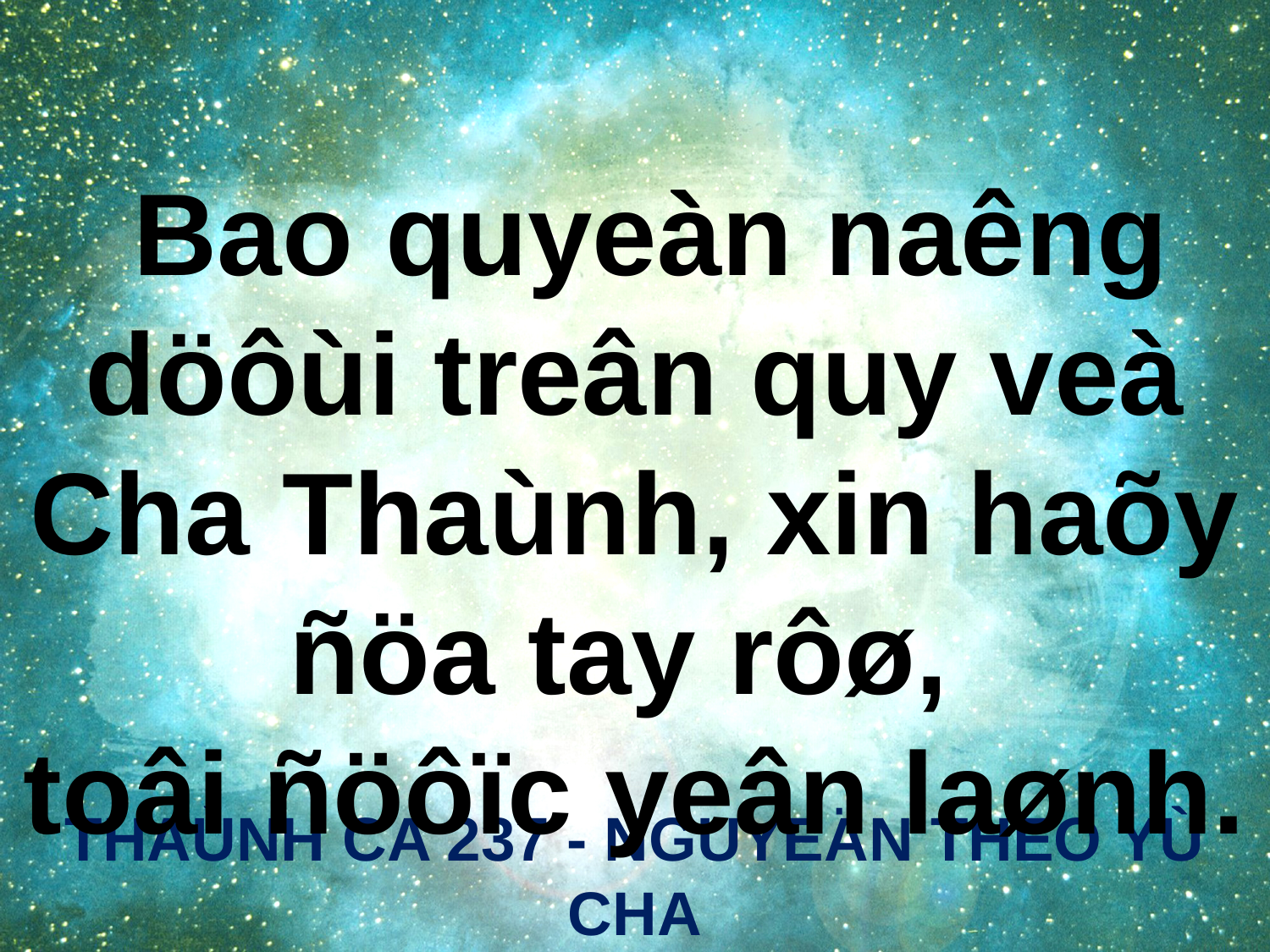

Bao quyeàn naêng döôùi treân quy veà Cha Thaùnh, xin haõy ñöa tay rôø,
toâi ñöôïc yeân laønh.

THAÙNH CA 237 - NGUYEÄN THEO YÙ CHA